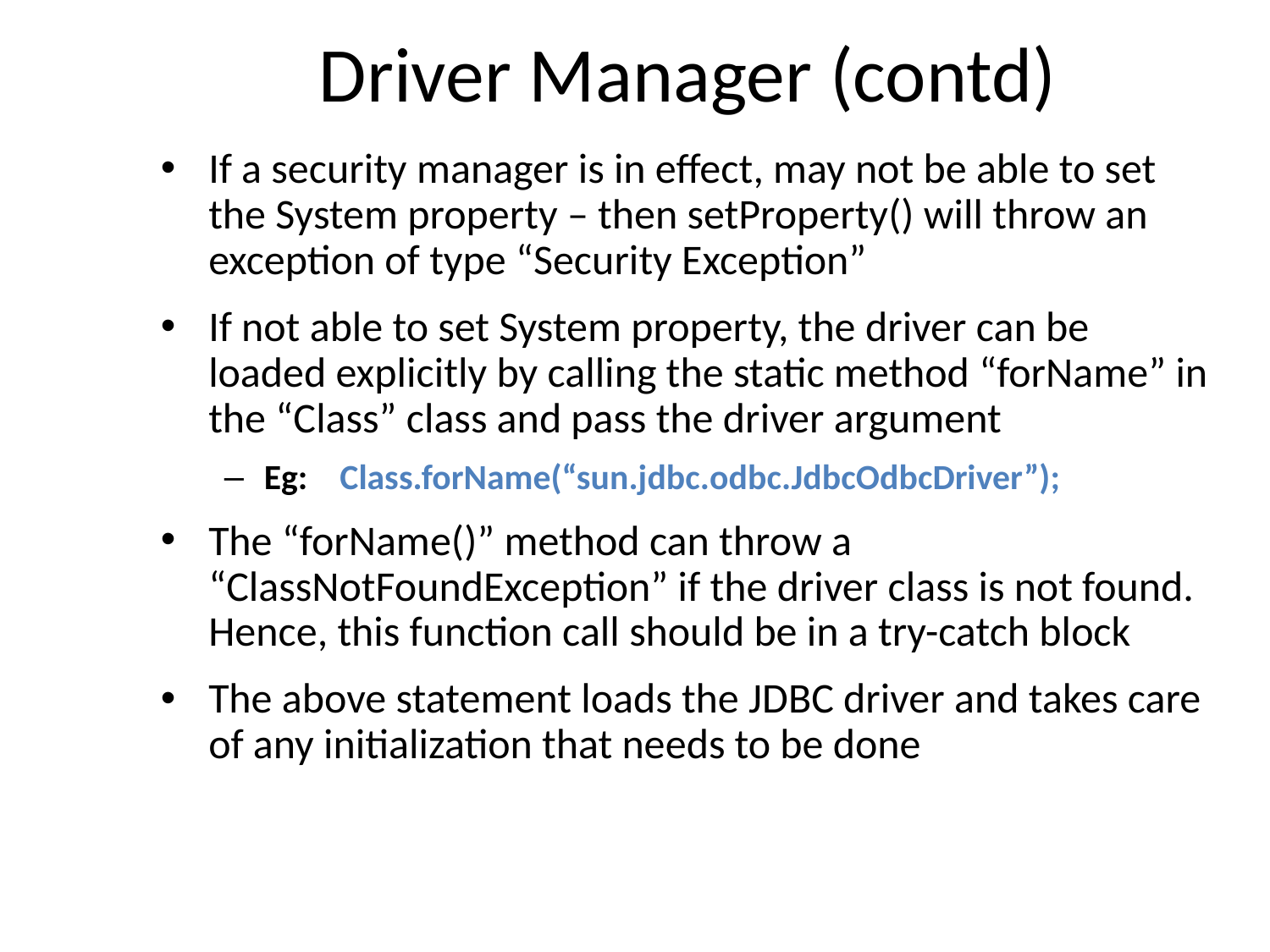

# Driver Manager (contd)
If a security manager is in effect, may not be able to set the System property – then setProperty() will throw an exception of type “Security Exception”
If not able to set System property, the driver can be loaded explicitly by calling the static method “forName” in the “Class” class and pass the driver argument
Eg:    Class.forName(“sun.jdbc.odbc.JdbcOdbcDriver”);
The “forName()” method can throw a “ClassNotFoundException” if the driver class is not found.  Hence, this function call should be in a try-catch block
The above statement loads the JDBC driver and takes care of any initialization that needs to be done